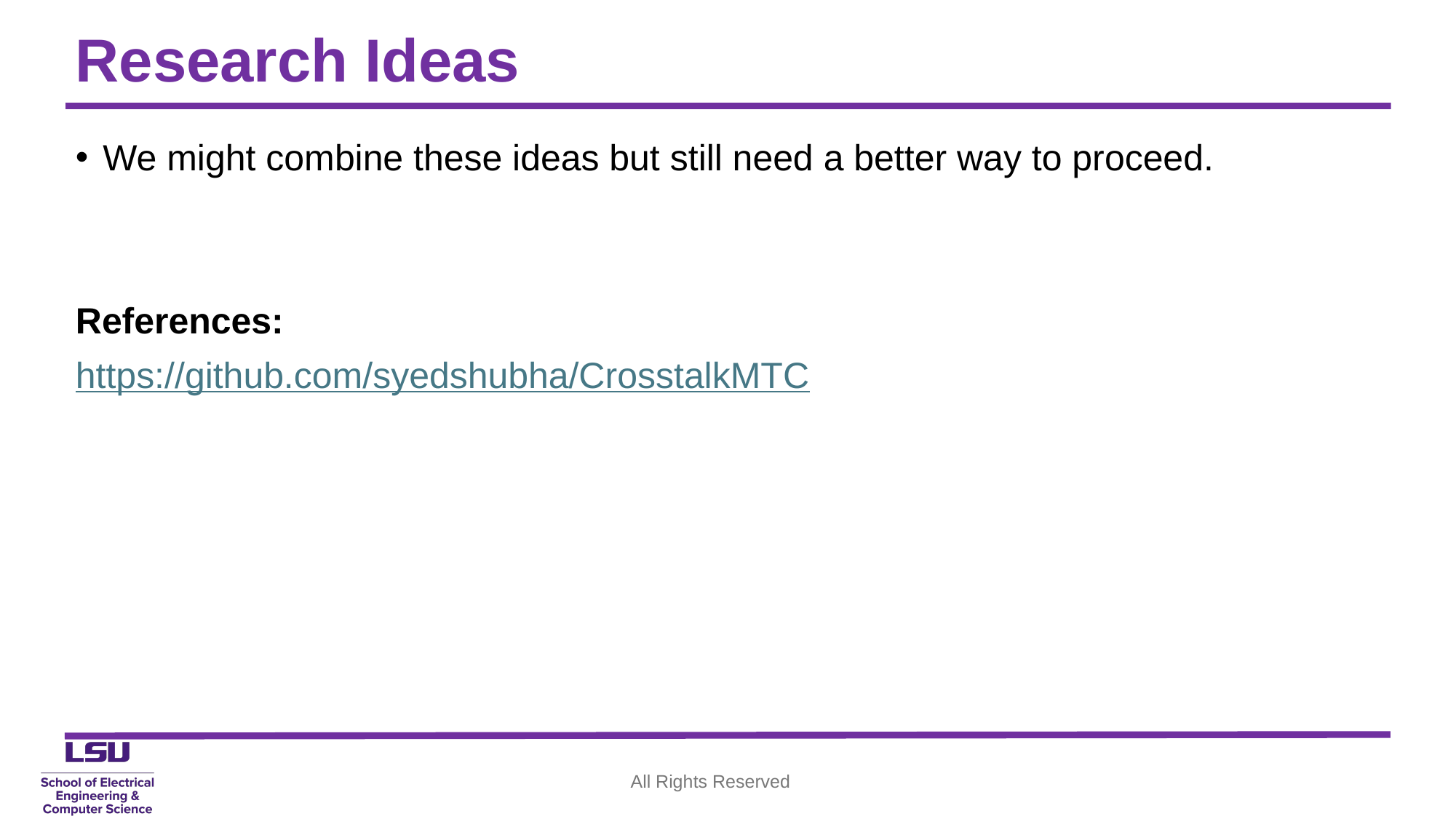

# Research Ideas
We might combine these ideas but still need a better way to proceed.

References:
https://github.com/syedshubha/CrosstalkMTC

All Rights Reserved